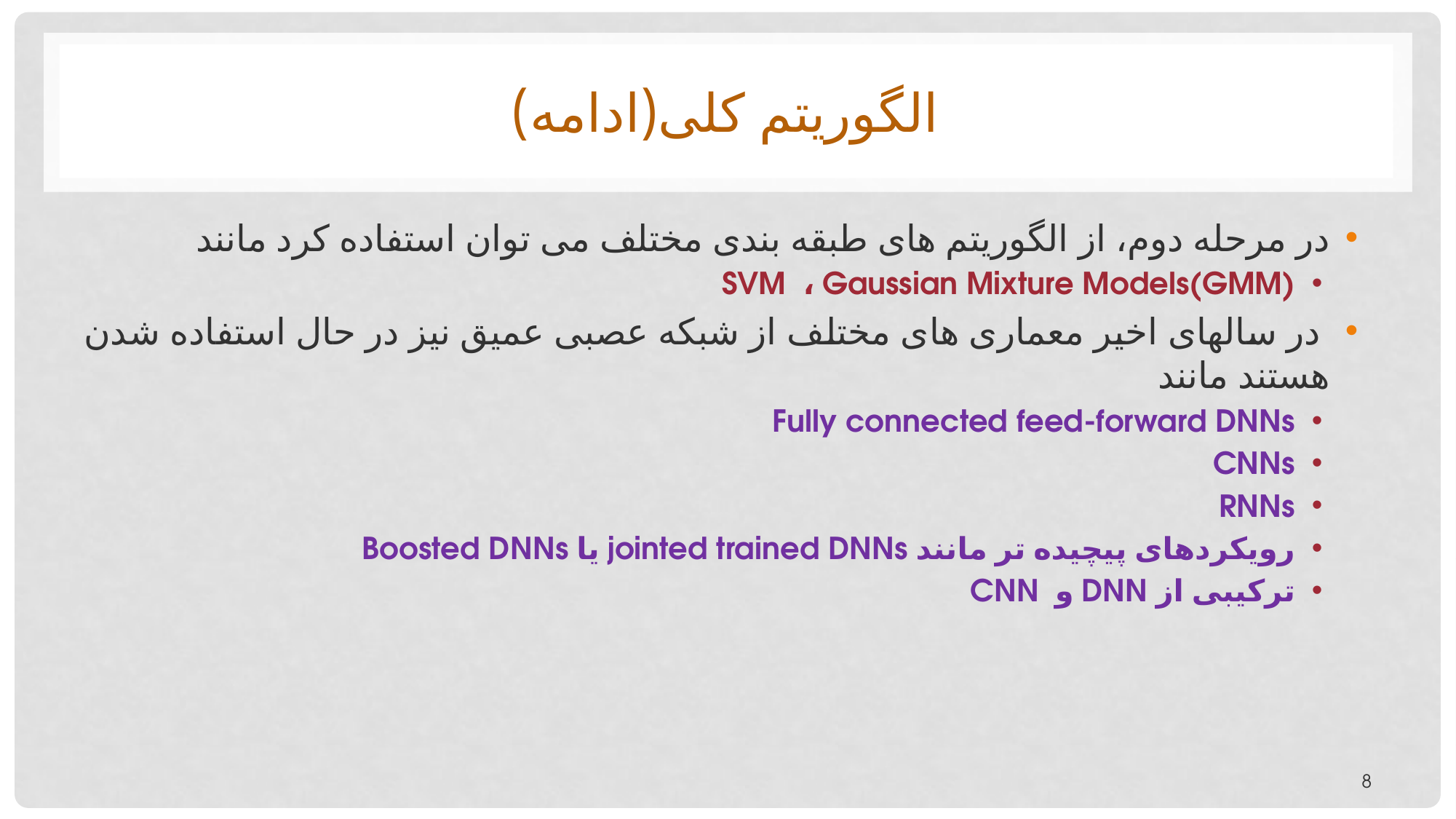

# الگوریتم کلی(ادامه)
در مرحله دوم، از الگوریتم های طبقه بندی مختلف می توان استفاده کرد مانند
SVM  ، Gaussian Mixture Models(GMM)
 در سالهای اخیر معماری های مختلف از شبکه عصبی عمیق نیز در حال استفاده شدن هستند مانند
Fully connected feed-forward DNNs
CNNs
RNNs
رویکردهای پیچیده تر مانند jointed trained DNNs یا Boosted DNNs
ترکیبی از DNN و  CNN
8